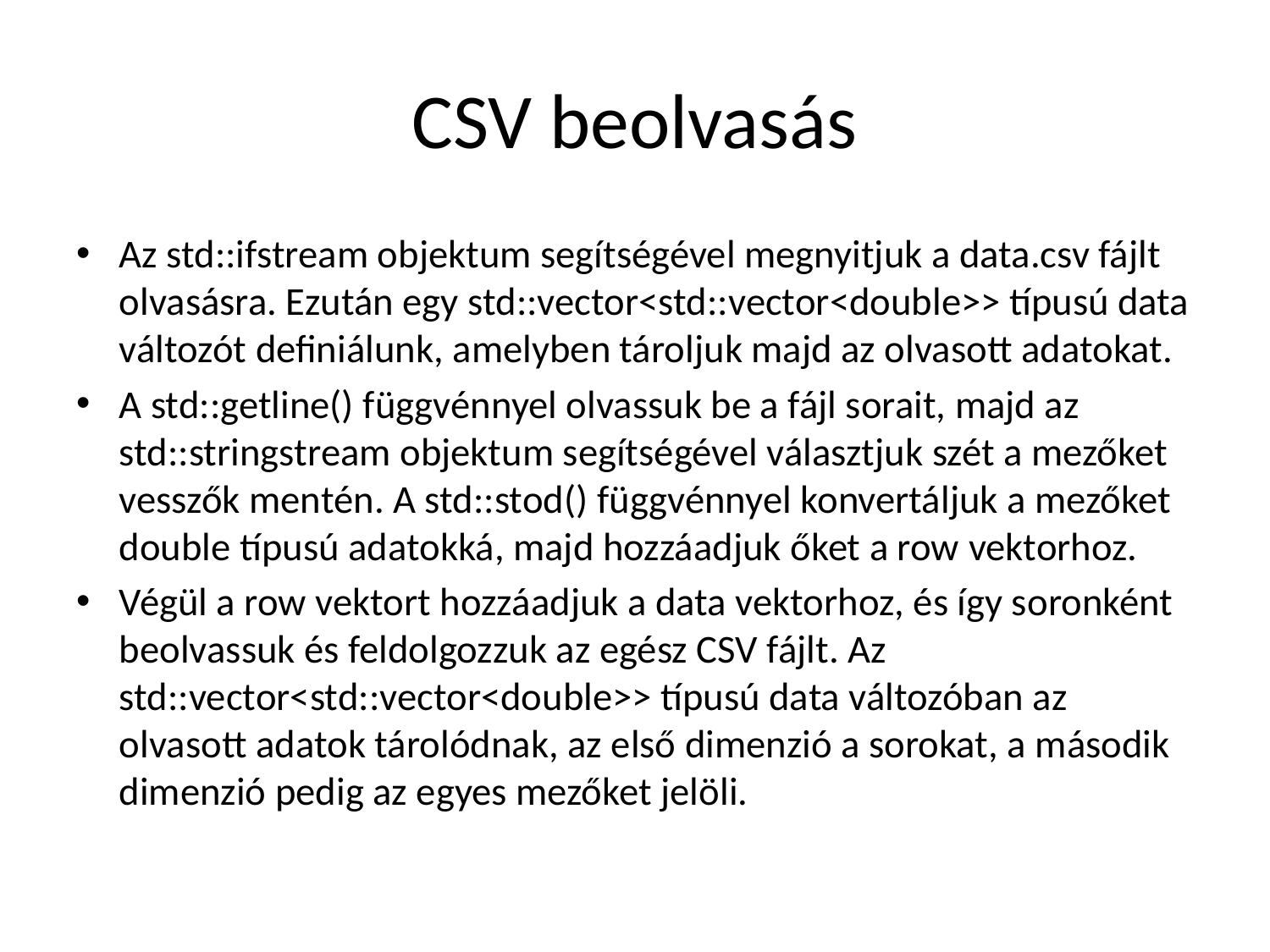

# CSV beolvasás
Az std::ifstream objektum segítségével megnyitjuk a data.csv fájlt olvasásra. Ezután egy std::vector<std::vector<double>> típusú data változót definiálunk, amelyben tároljuk majd az olvasott adatokat.
A std::getline() függvénnyel olvassuk be a fájl sorait, majd az std::stringstream objektum segítségével választjuk szét a mezőket vesszők mentén. A std::stod() függvénnyel konvertáljuk a mezőket double típusú adatokká, majd hozzáadjuk őket a row vektorhoz.
Végül a row vektort hozzáadjuk a data vektorhoz, és így soronként beolvassuk és feldolgozzuk az egész CSV fájlt. Az std::vector<std::vector<double>> típusú data változóban az olvasott adatok tárolódnak, az első dimenzió a sorokat, a második dimenzió pedig az egyes mezőket jelöli.